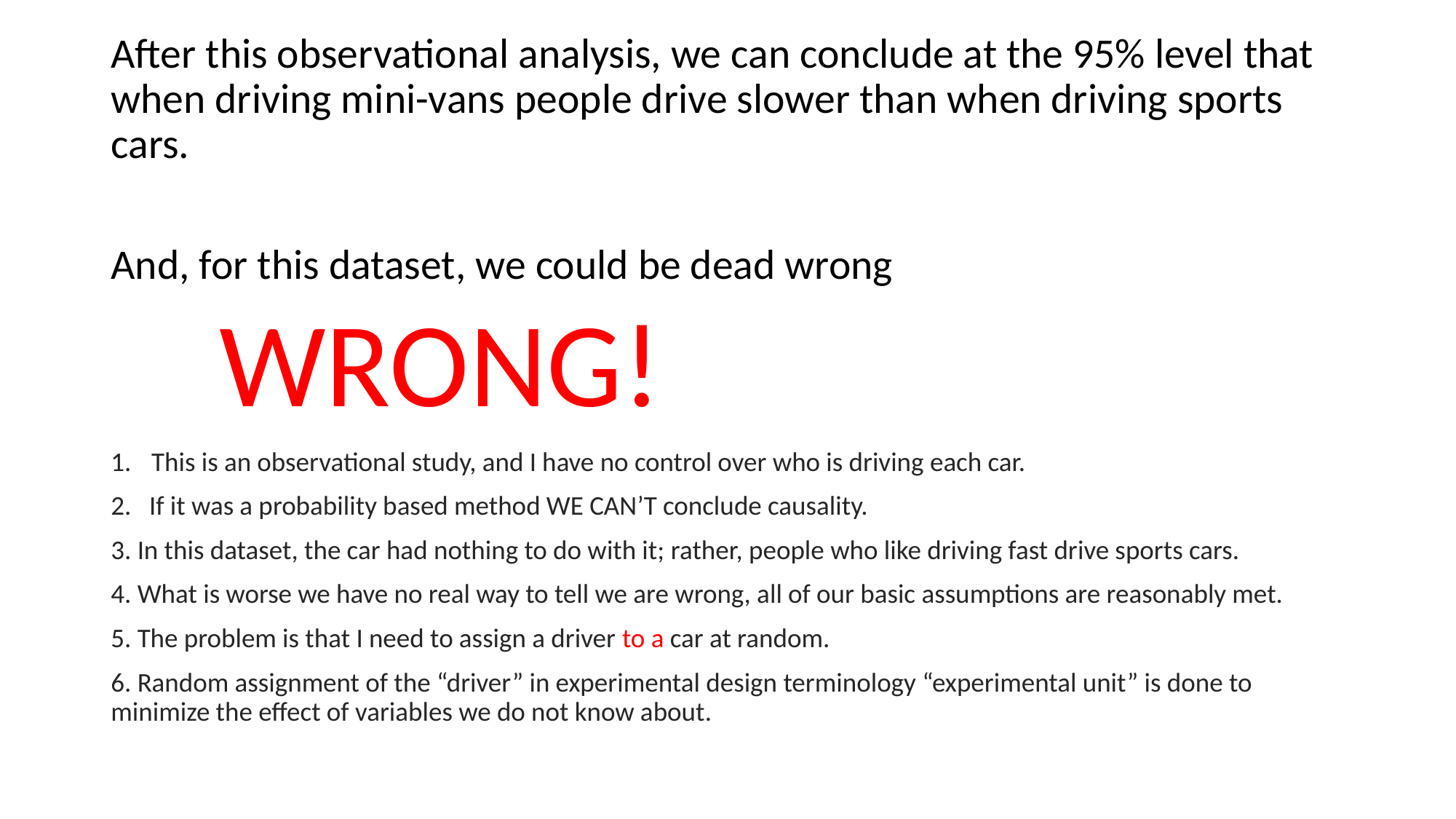

After this observational analysis, we can conclude at the 95% level that when driving mini-vans people drive slower than when driving sports cars.

And, for this dataset, we could be dead wrong
			WRONG!
This is an observational study, and I have no control over who is driving each car.
2.   If it was a probability based method WE CAN’T conclude causality.
3. In this dataset, the car had nothing to do with it; rather, people who like driving fast drive sports cars.
4. What is worse we have no real way to tell we are wrong, all of our basic assumptions are reasonably met.
5. The problem is that I need to assign a driver to a car at random.
6. Random assignment of the “driver” in experimental design terminology “experimental unit” is done to minimize the effect of variables we do not know about.